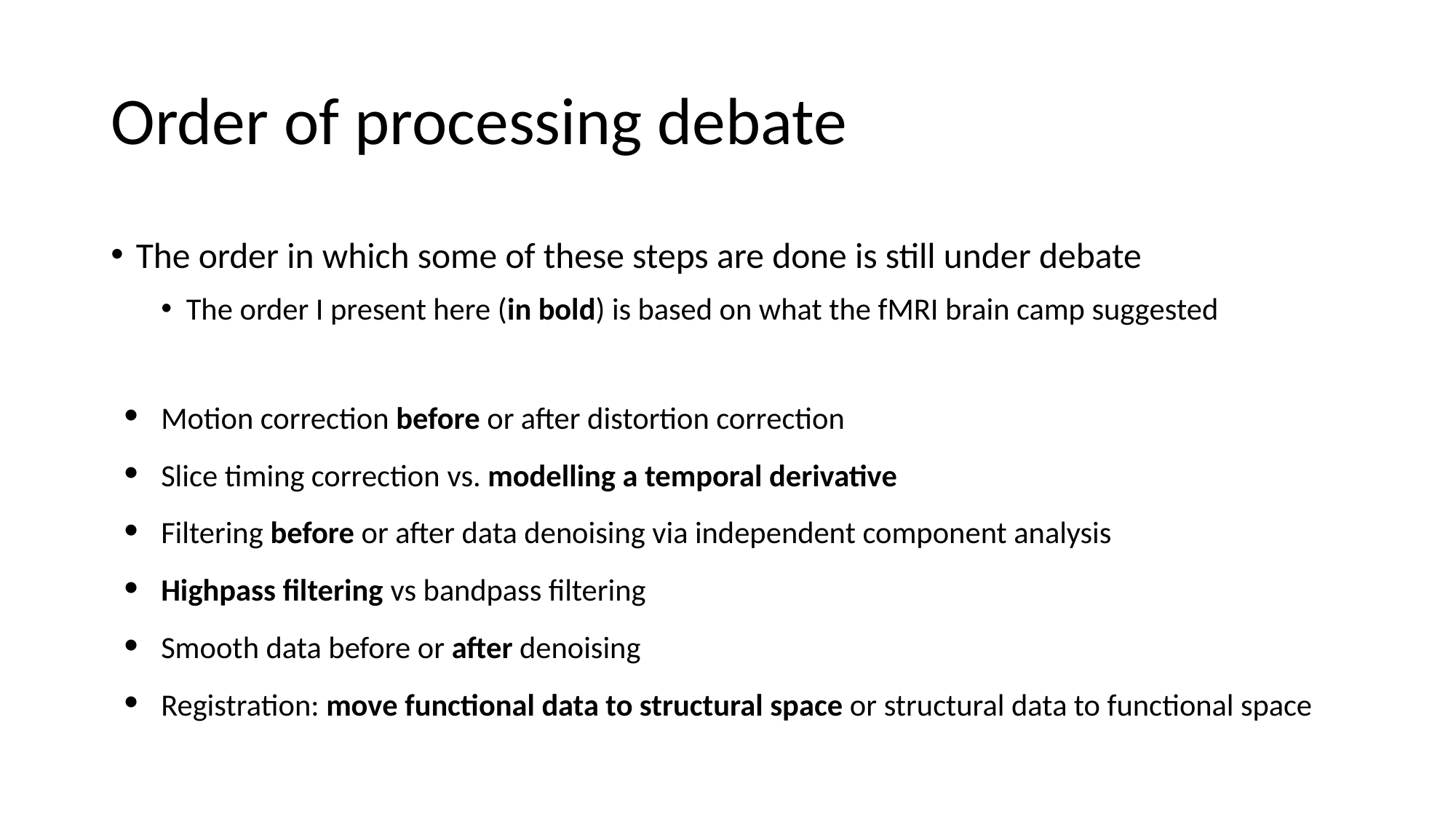

# Order of processing debate
The order in which some of these steps are done is still under debate
The order I present here (in bold) is based on what the fMRI brain camp suggested

Motion correction before or after distortion correction
Slice timing correction vs. modelling a temporal derivative
Filtering before or after data denoising via independent component analysis
Highpass filtering vs bandpass filtering
Smooth data before or after denoising
Registration: move functional data to structural space or structural data to functional space